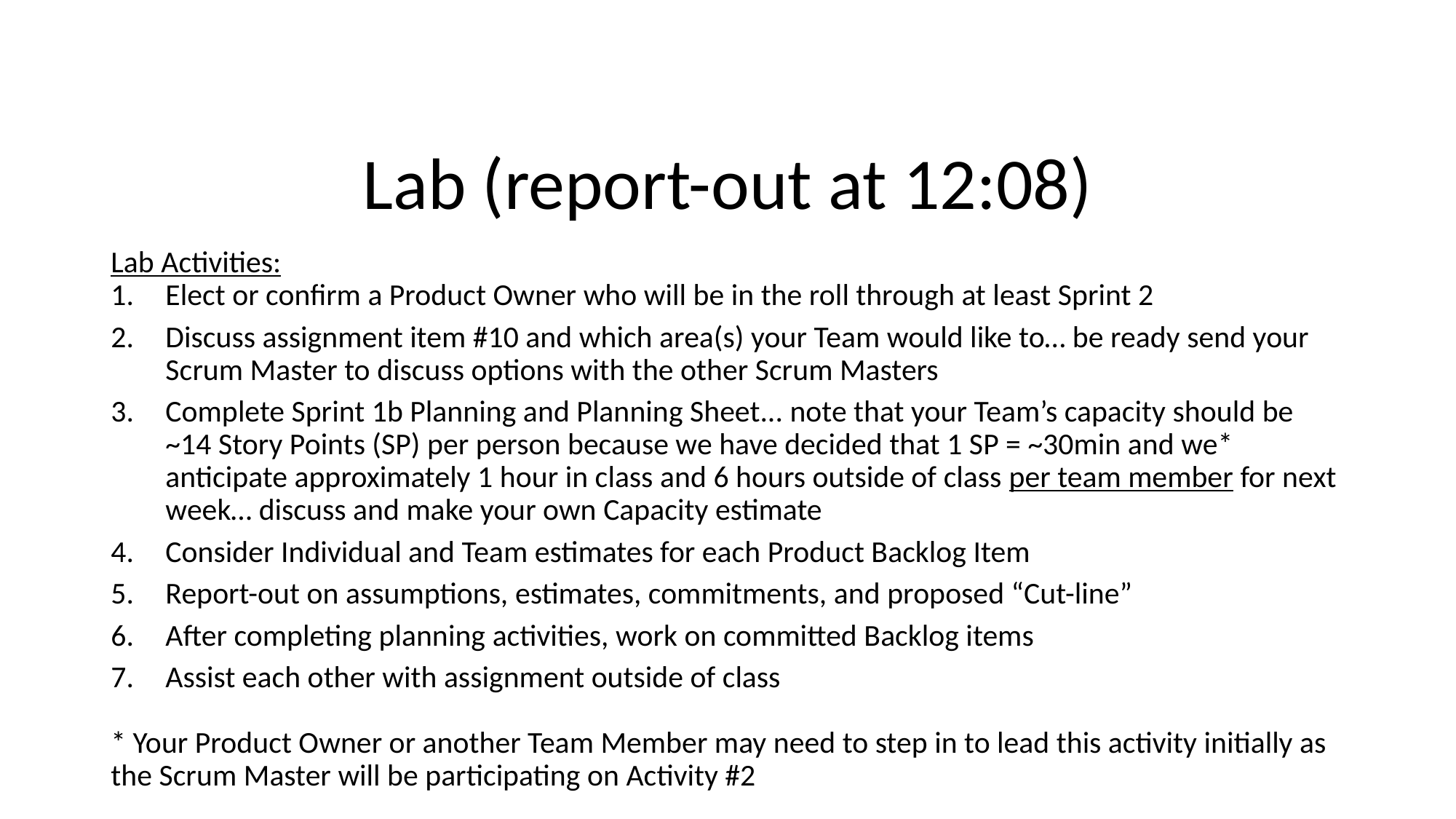

# Lab (report-out at 12:08)
Lab Activities:
Elect or confirm a Product Owner who will be in the roll through at least Sprint 2
Discuss assignment item #10 and which area(s) your Team would like to… be ready send your Scrum Master to discuss options with the other Scrum Masters
Complete Sprint 1b Planning and Planning Sheet... note that your Team’s capacity should be ~14 Story Points (SP) per person because we have decided that 1 SP = ~30min and we* anticipate approximately 1 hour in class and 6 hours outside of class per team member for next week… discuss and make your own Capacity estimate
Consider Individual and Team estimates for each Product Backlog Item
Report-out on assumptions, estimates, commitments, and proposed “Cut-line”
After completing planning activities, work on committed Backlog items
Assist each other with assignment outside of class

* Your Product Owner or another Team Member may need to step in to lead this activity initially as the Scrum Master will be participating on Activity #2